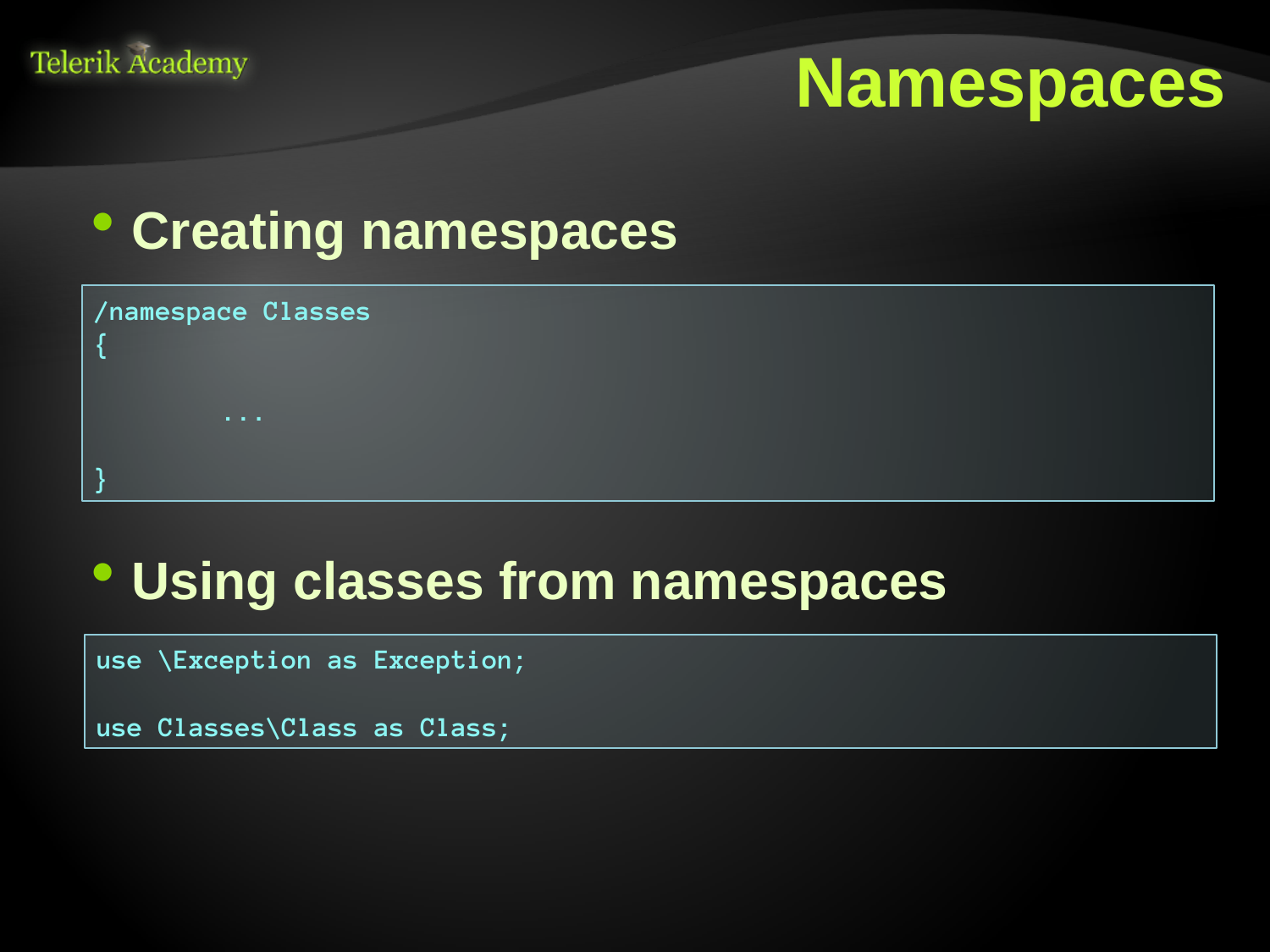

# Namespaces
Creating namespaces

Using classes from namespaces

/namespace Classes
{

	...

}
use \Exception as Exception;

use Classes\Class as Class;